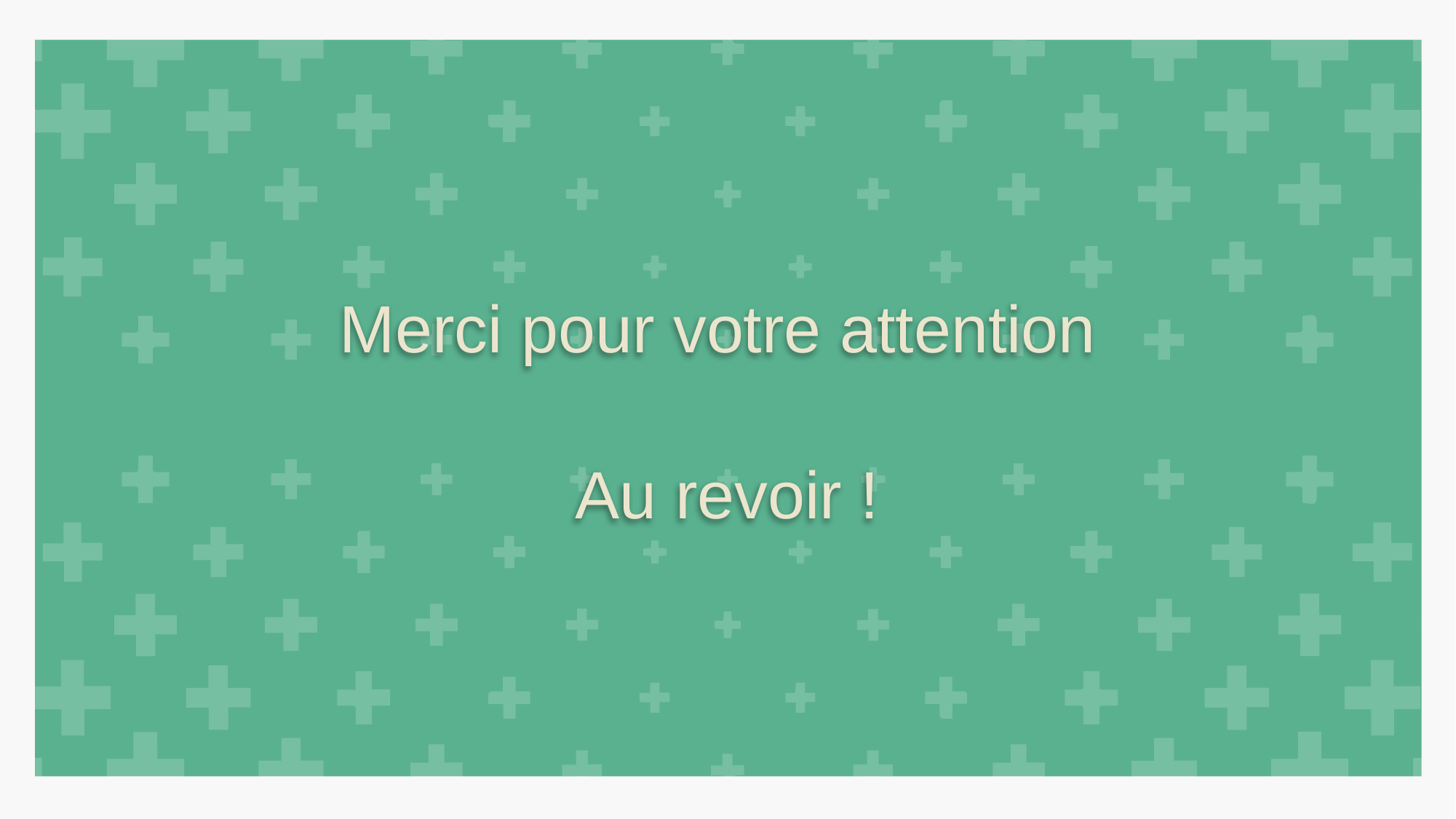

Merci pour votre attention
Au revoir !